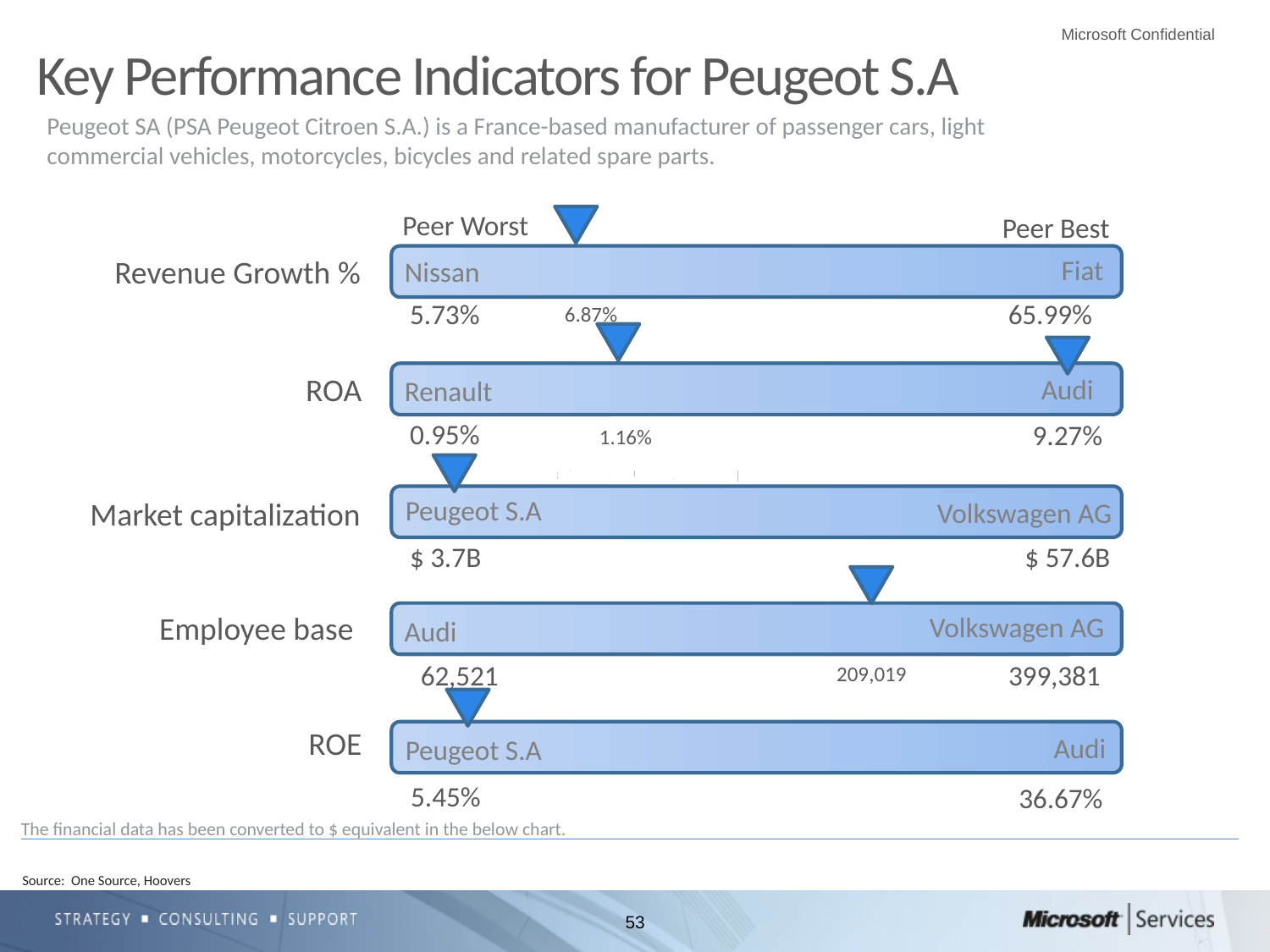

Key Performance Indicators for Peugeot S.A
Peugeot SA (PSA Peugeot Citroen S.A.) is a France-based manufacturer of passenger cars, light commercial vehicles, motorcycles, bicycles and related spare parts.
Peer Worst
Peer Best

Revenue Growth %

Fiat
Nissan
5.73%
65.99%
6.87%

ROA

Audi
Renault
0.95%
9.27%
1.16%

Peugeot S.A
Market capitalization
Volkswagen AG
$ 3.7B
$ 57.6B

Employee base

Volkswagen AG
Audi
62,521
399,381
209,019

ROE

Audi
Peugeot S.A
5.45%
36.67%
The financial data has been converted to $ equivalent in the below chart.
Source:  One Source, Hoovers